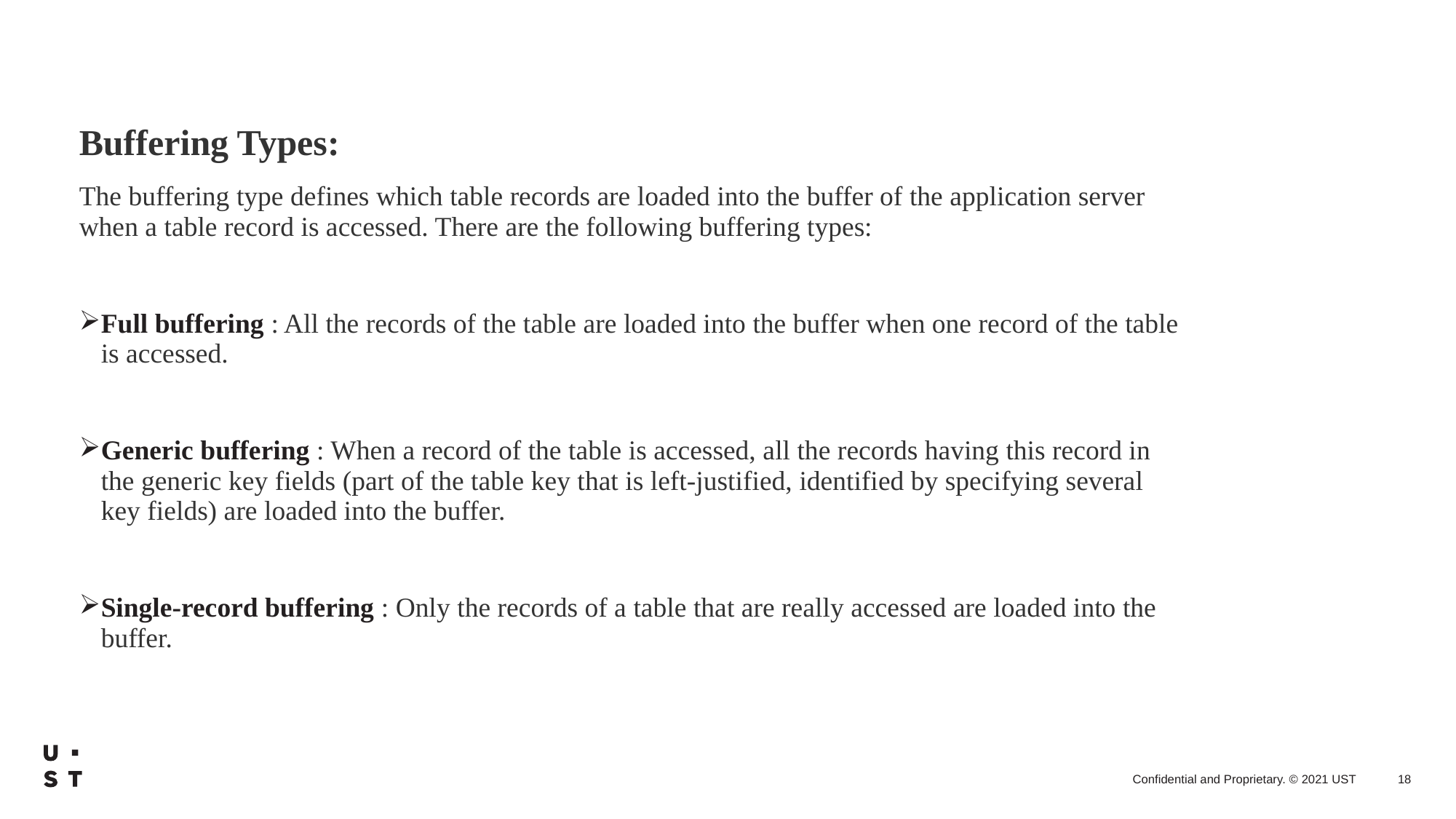

Buffering Types:
The buffering type defines which table records are loaded into the buffer of the application server when a table record is accessed. There are the following buffering types:

Full buffering : All the records of the table are loaded into the buffer when one record of the table is accessed.

Generic buffering : When a record of the table is accessed, all the records having this record in the generic key fields (part of the table key that is left-justified, identified by specifying several key fields) are loaded into the buffer.

Single-record buffering : Only the records of a table that are really accessed are loaded into the buffer.

|  |  |  |
| --- | --- | --- |
|  |  |  |
|  |  |  |
18